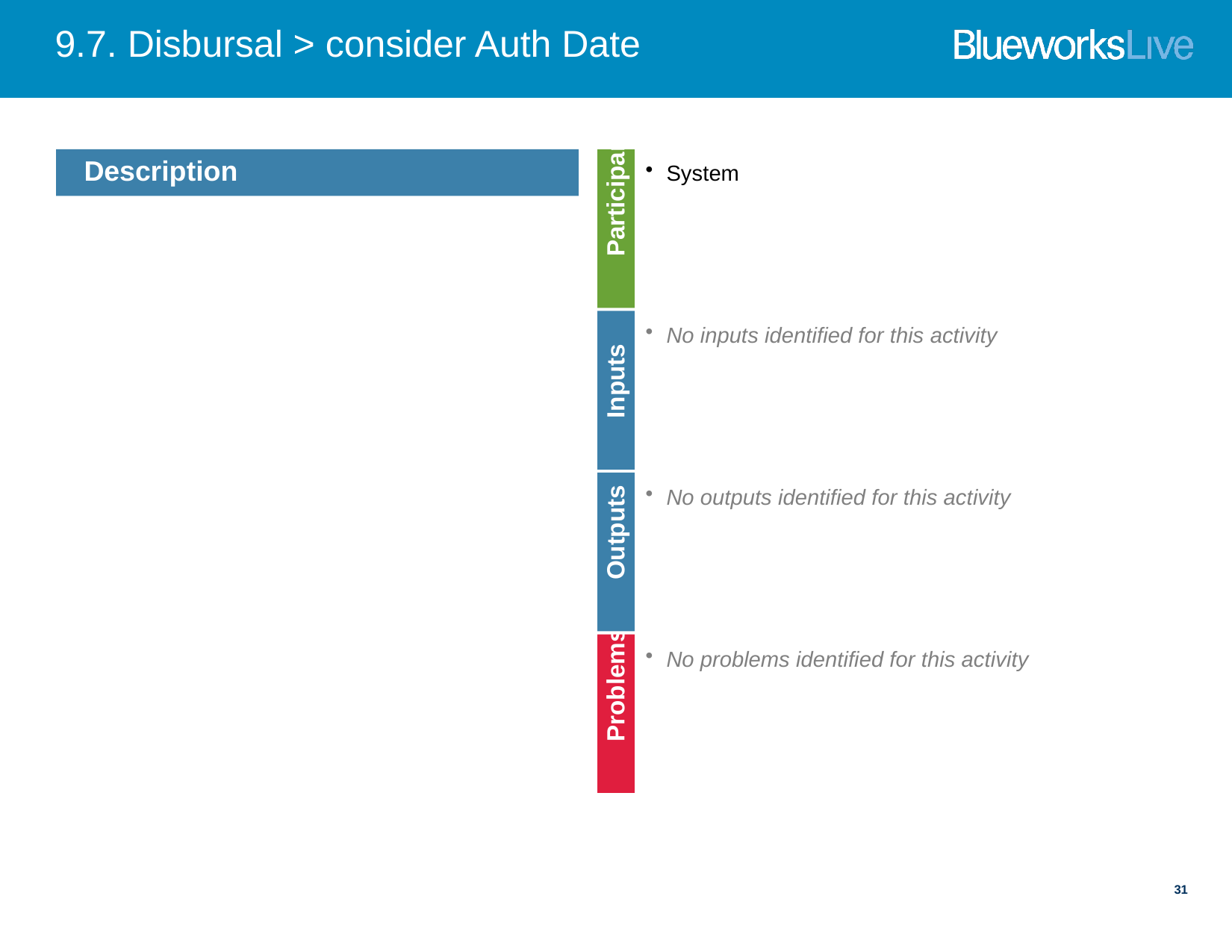

# 9.7. Disbursal > consider Auth Date
System
Description

Participants
No inputs identified for this activity
Inputs
No outputs identified for this activity
Outputs
No problems identified for this activity
Problems
31